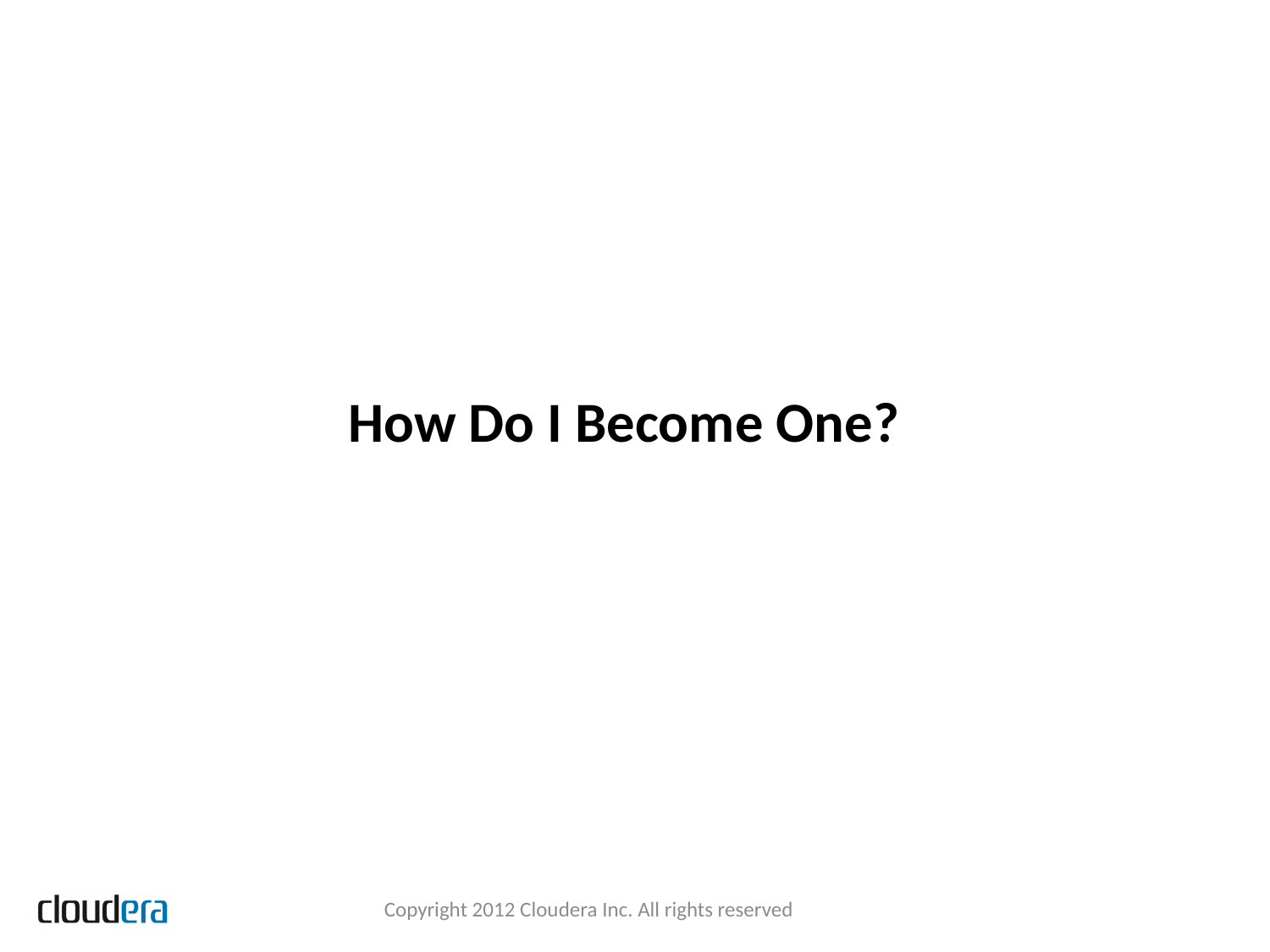

# How Do I Become One?
Copyright 2012 Cloudera Inc. All rights reserved